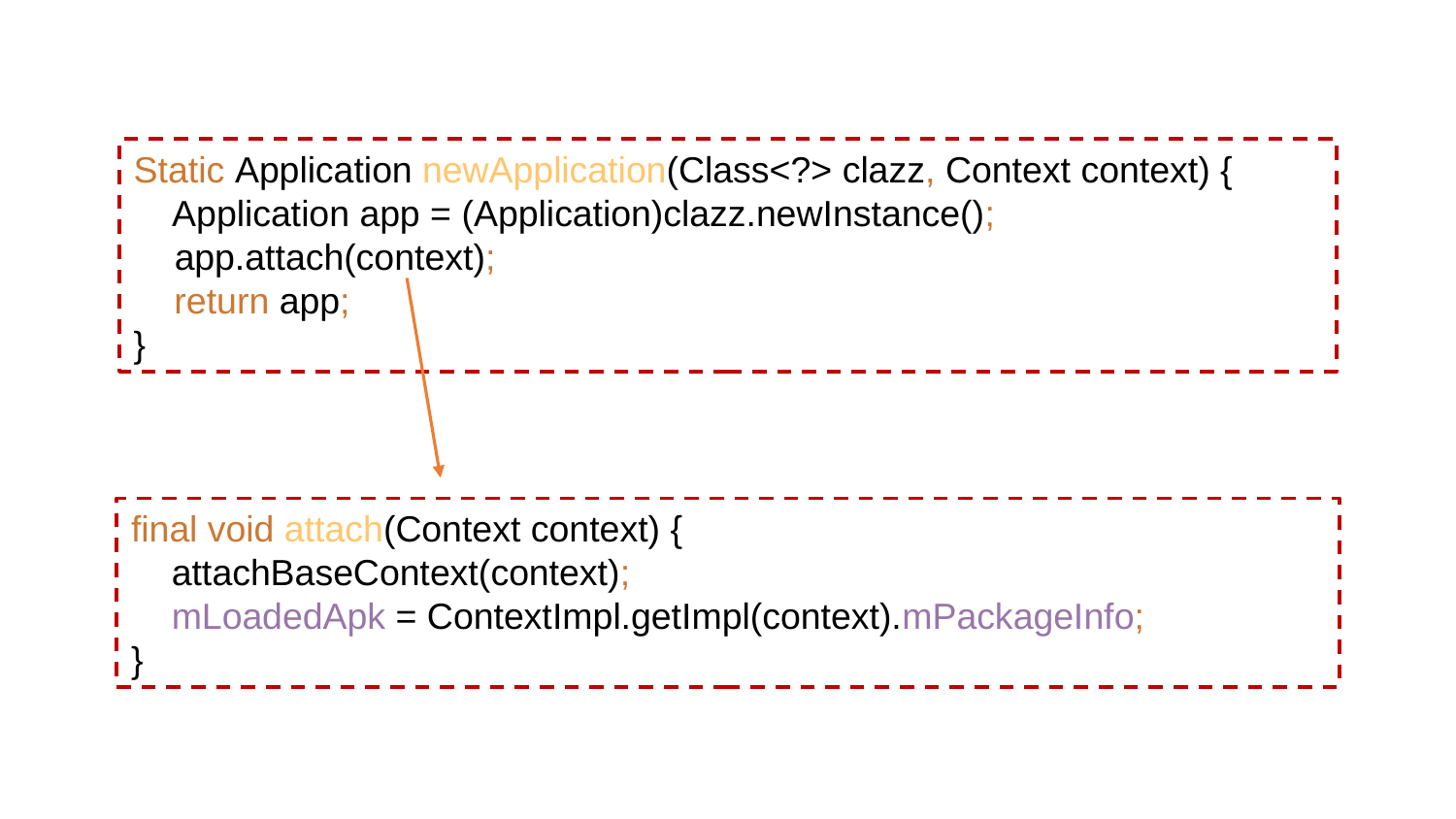

Static Application newApplication(Class<?> clazz, Context context) {
    Application app = (Application)clazz.newInstance();
    app.attach(context);
    return app;
}
final void attach(Context context) {
    attachBaseContext(context);
    mLoadedApk = ContextImpl.getImpl(context).mPackageInfo;
}